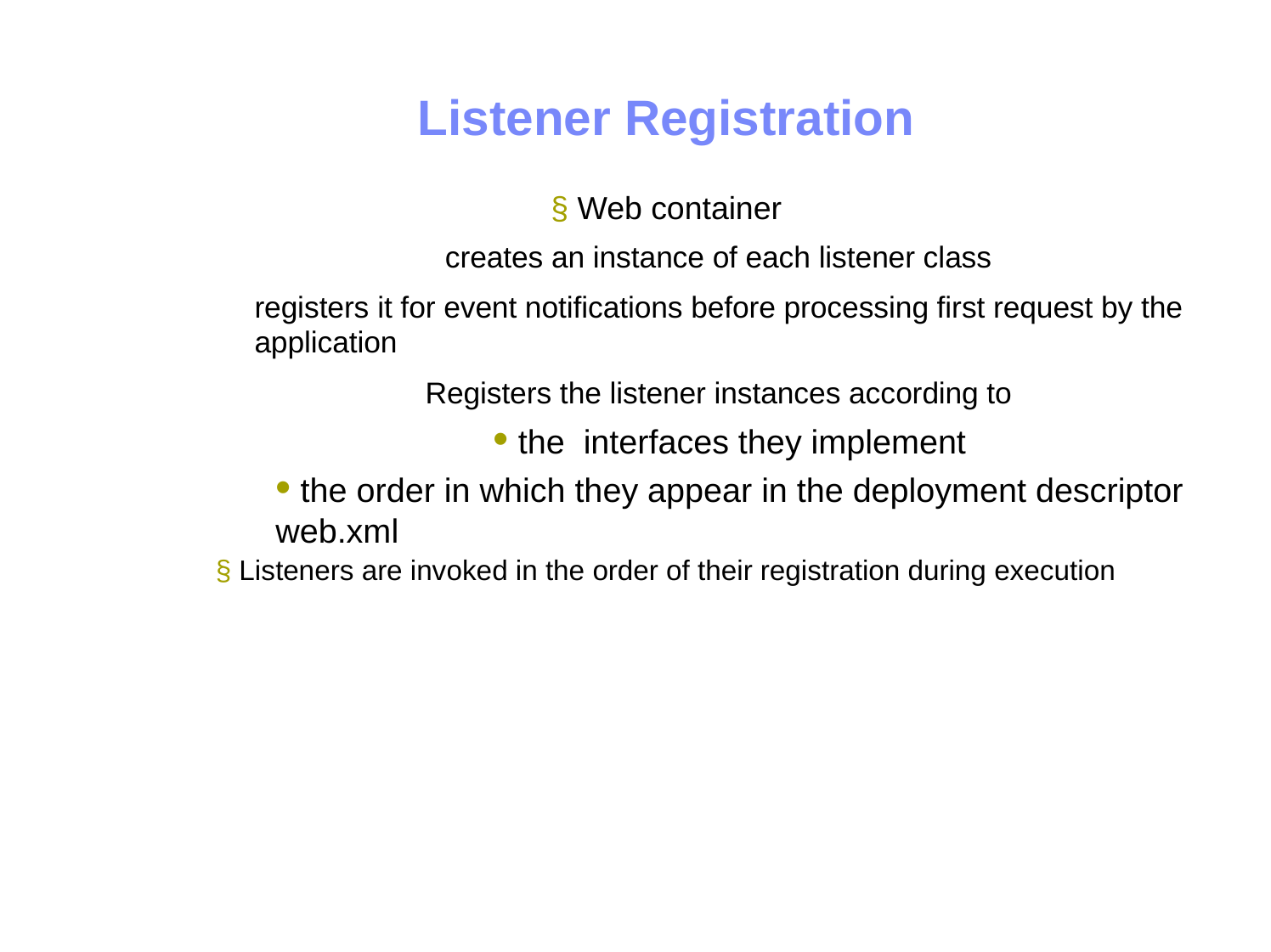

Antrix Consultancy Services

Listener Registration

§ Web container

creates an instance of each listener class

registers it for event notifications before processing first request by the
application

Registers the listener instances according to

• the  interfaces they implement

• the order in which they appear in the deployment descriptor
web.xml

§ Listeners are invoked in the order of their registration during execution

Madhusudhanan.P.K.